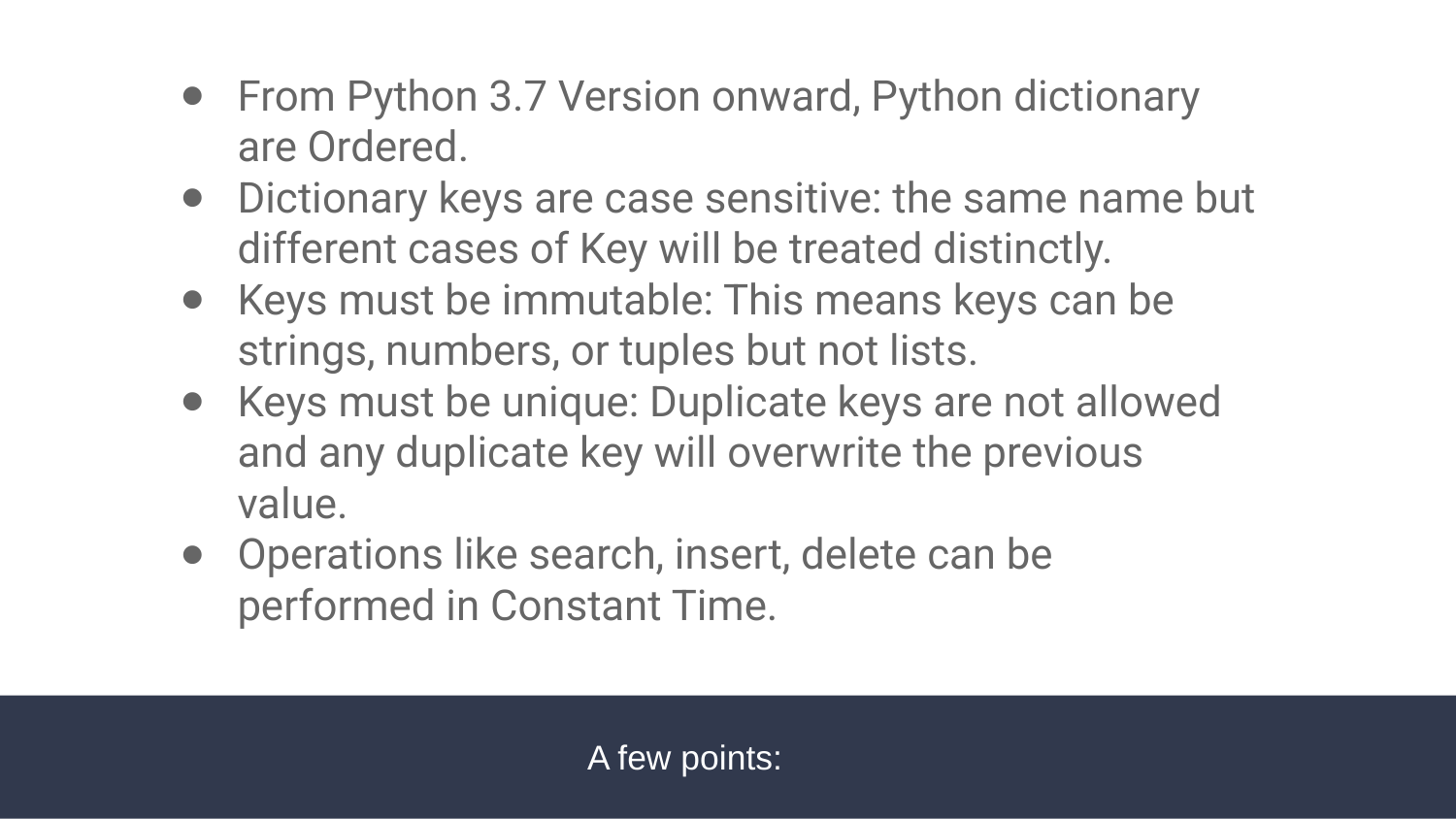

From Python 3.7 Version onward, Python dictionary are Ordered.
Dictionary keys are case sensitive: the same name but different cases of Key will be treated distinctly.
Keys must be immutable: This means keys can be strings, numbers, or tuples but not lists.
Keys must be unique: Duplicate keys are not allowed and any duplicate key will overwrite the previous value.
Operations like search, insert, delete can be performed in Constant Time.

A few points: